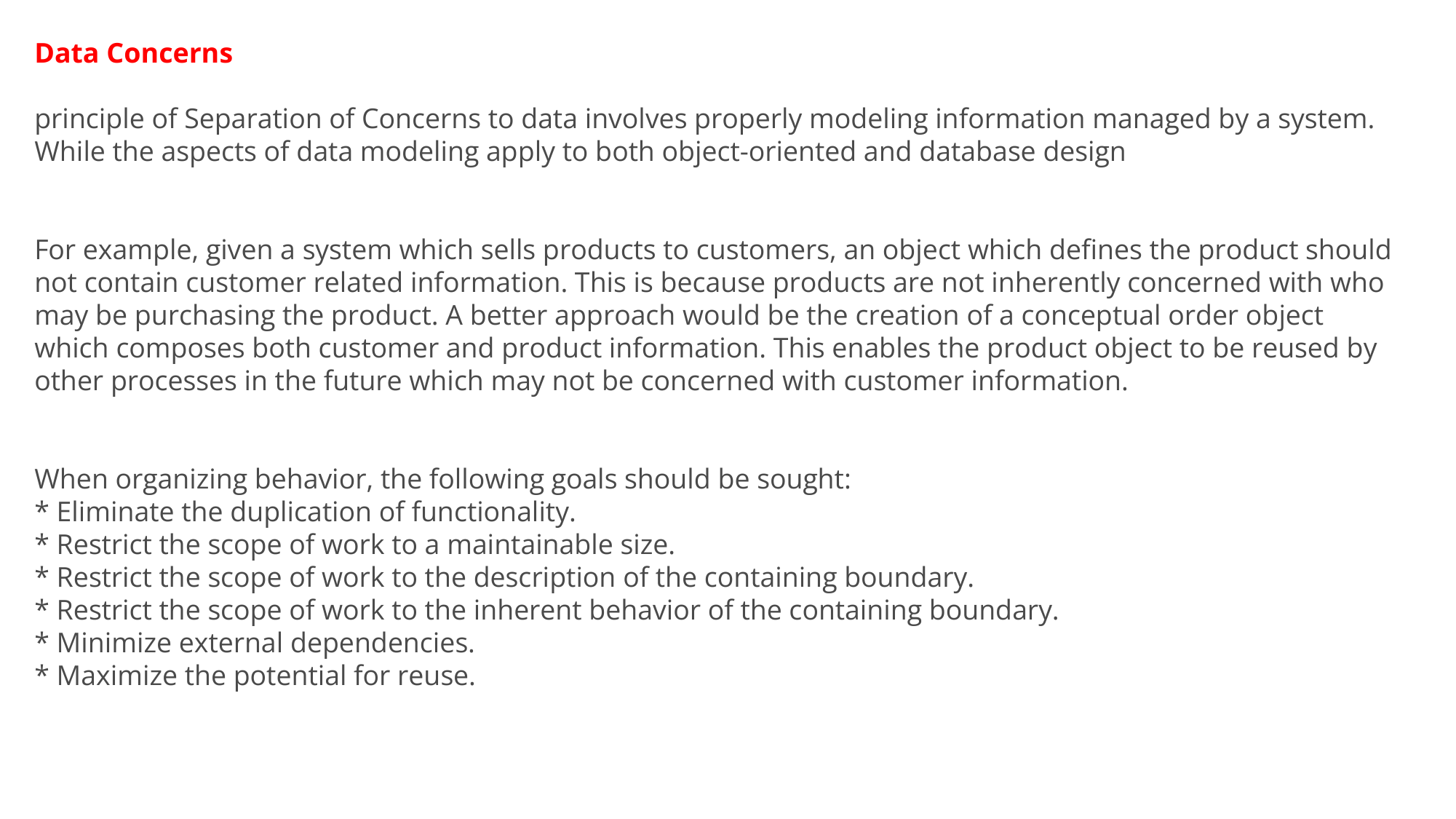

Data Concerns

principle of Separation of Concerns to data involves properly modeling information managed by a system. While the aspects of data modeling apply to both object-oriented and database design

For example, given a system which sells products to customers, an object which defines the product should not contain customer related information. This is because products are not inherently concerned with who may be purchasing the product. A better approach would be the creation of a conceptual order object which composes both customer and product information. This enables the product object to be reused by other processes in the future which may not be concerned with customer information.

When organizing behavior, the following goals should be sought:
* Eliminate the duplication of functionality.
* Restrict the scope of work to a maintainable size.
* Restrict the scope of work to the description of the containing boundary.
* Restrict the scope of work to the inherent behavior of the containing boundary.
* Minimize external dependencies.
* Maximize the potential for reuse.